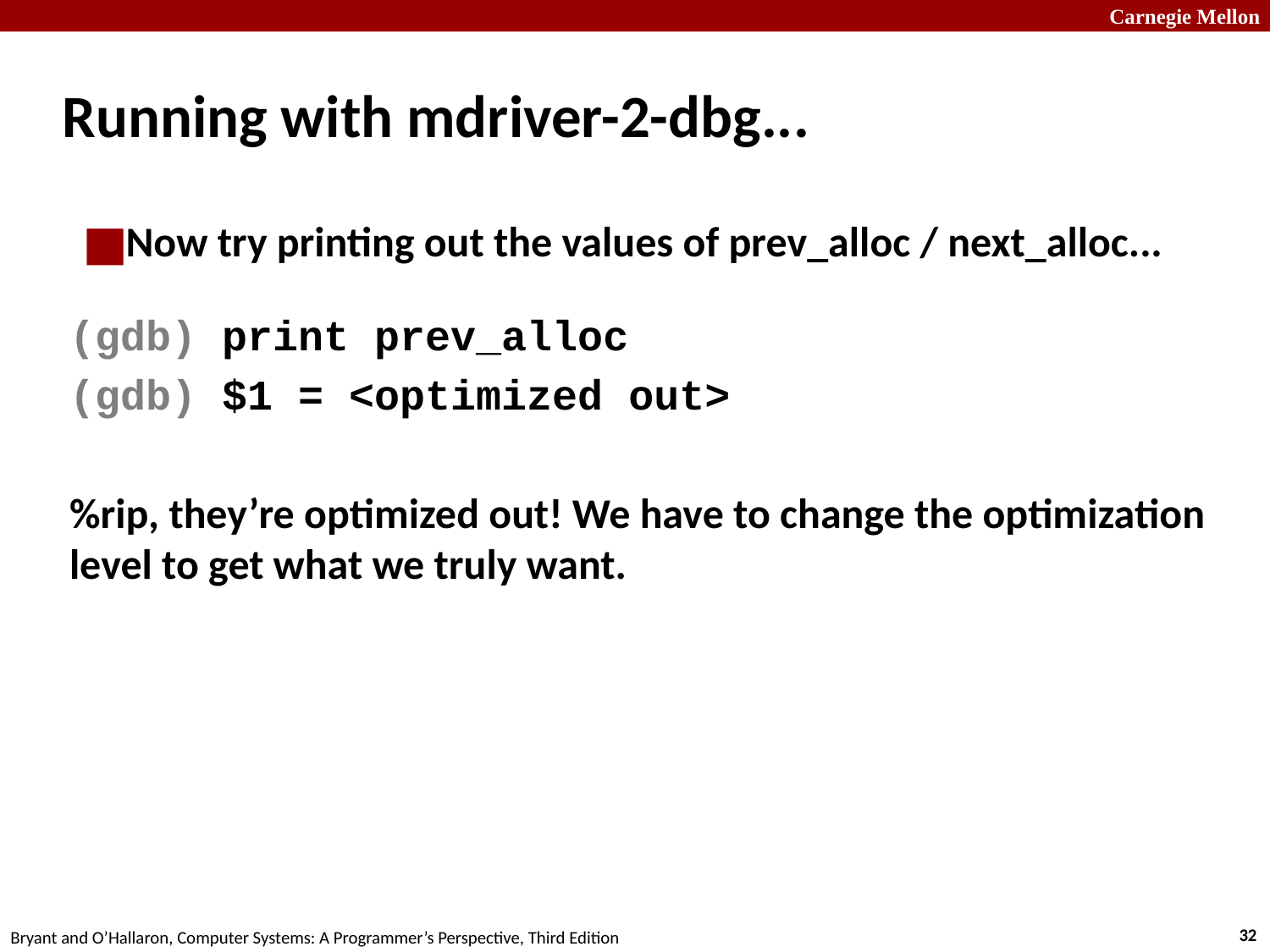

# Running with mdriver-2-dbg...
Now try printing out the values of prev_alloc / next_alloc...

(gdb) print prev_alloc
(gdb) $1 = <optimized out>

%rip, they’re optimized out! We have to change the optimization level to get what we truly want.